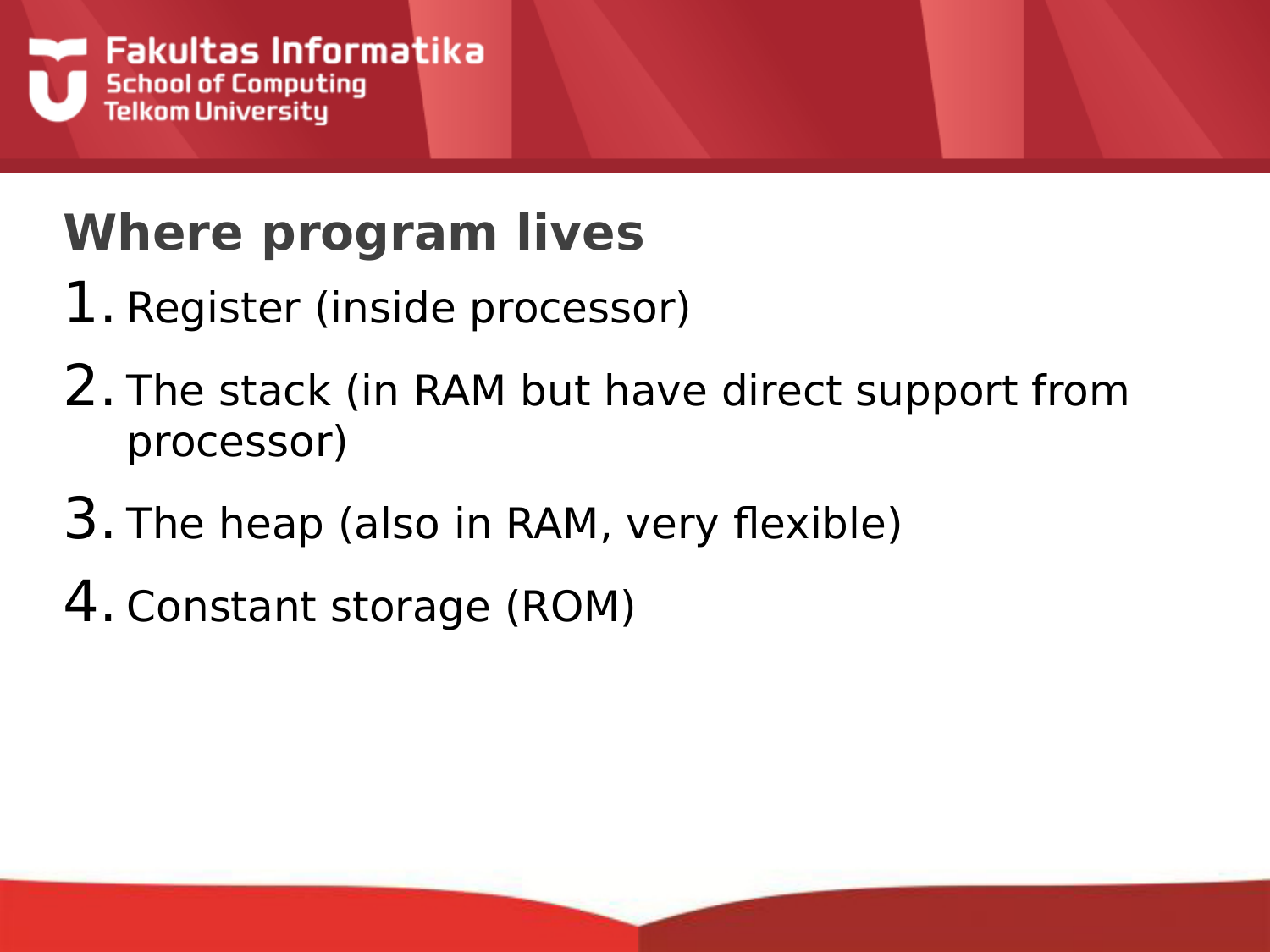

# Where program lives
Register (inside processor)
The stack (in RAM but have direct support from processor)
The heap (also in RAM, very flexible)
Constant storage (ROM)